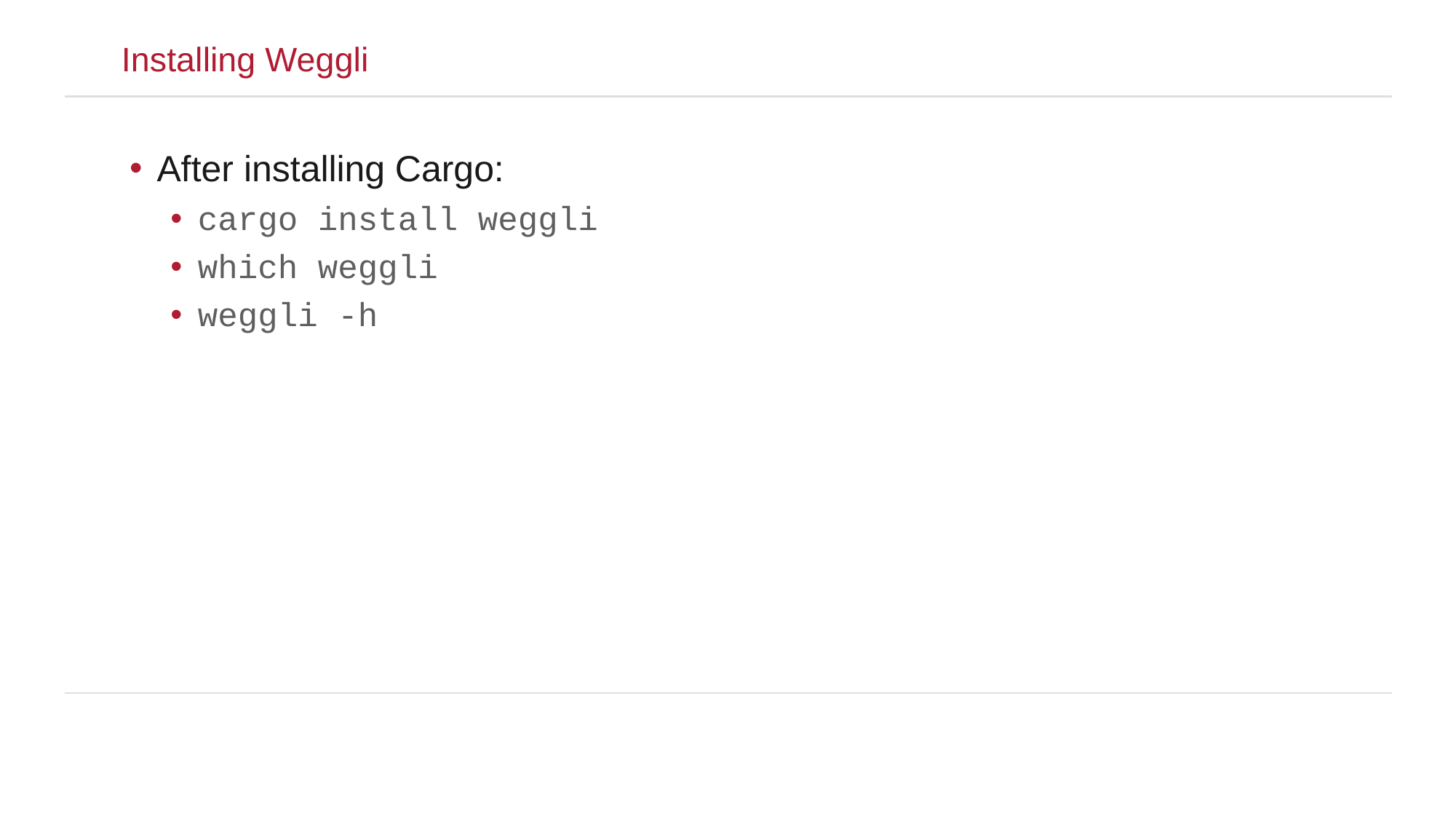

Installing Weggli
After installing Cargo:
cargo install weggli
which weggli
weggli -h